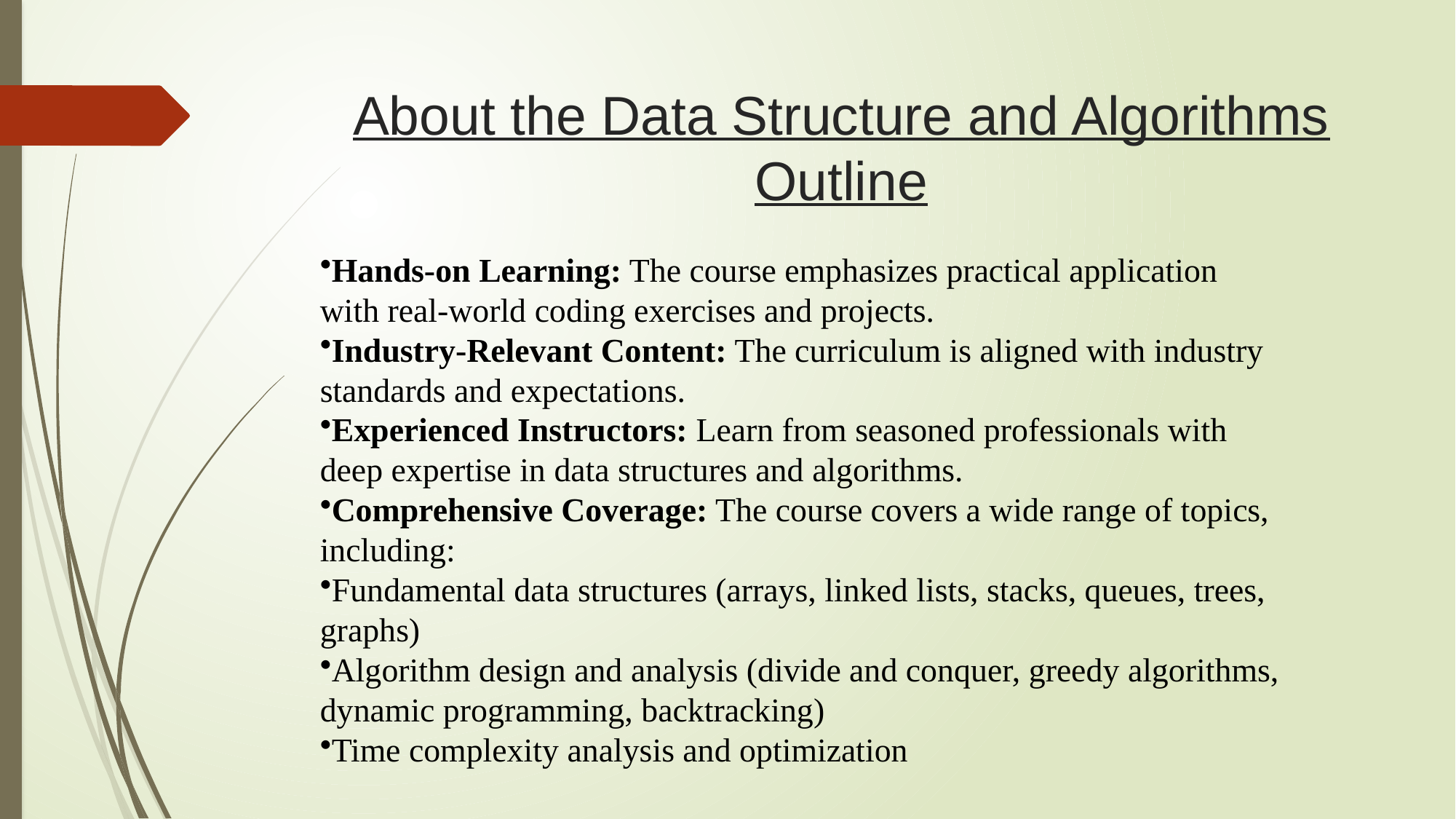

# About the Data Structure and Algorithms Outline
Hands-on Learning: The course emphasizes practical application with real-world coding exercises and projects.
Industry-Relevant Content: The curriculum is aligned with industry standards and expectations.
Experienced Instructors: Learn from seasoned professionals with deep expertise in data structures and algorithms.
Comprehensive Coverage: The course covers a wide range of topics, including:
Fundamental data structures (arrays, linked lists, stacks, queues, trees, graphs)
Algorithm design and analysis (divide and conquer, greedy algorithms, dynamic programming, backtracking)
Time complexity analysis and optimization